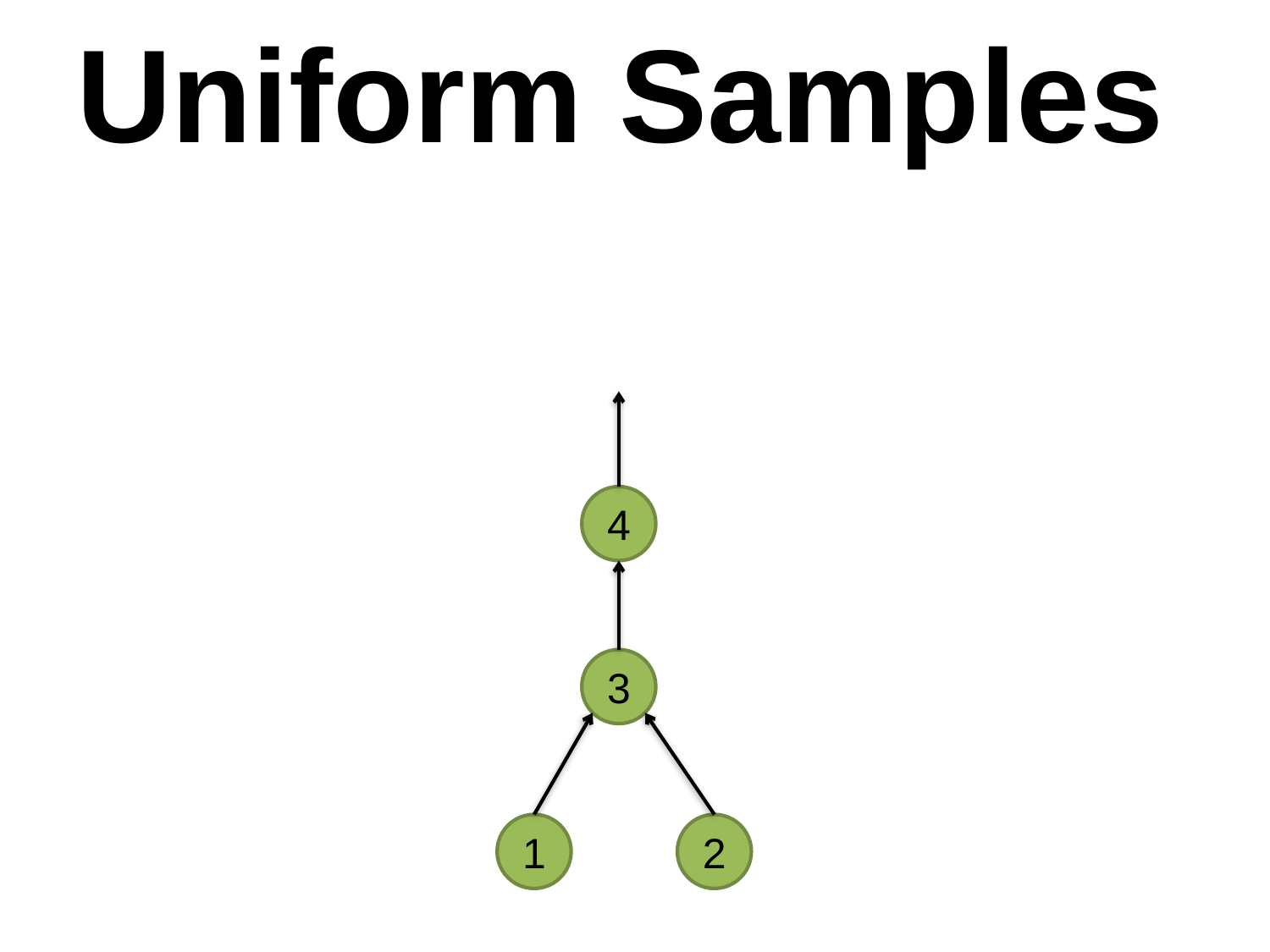

# Uniform Samples
4
3
1
2